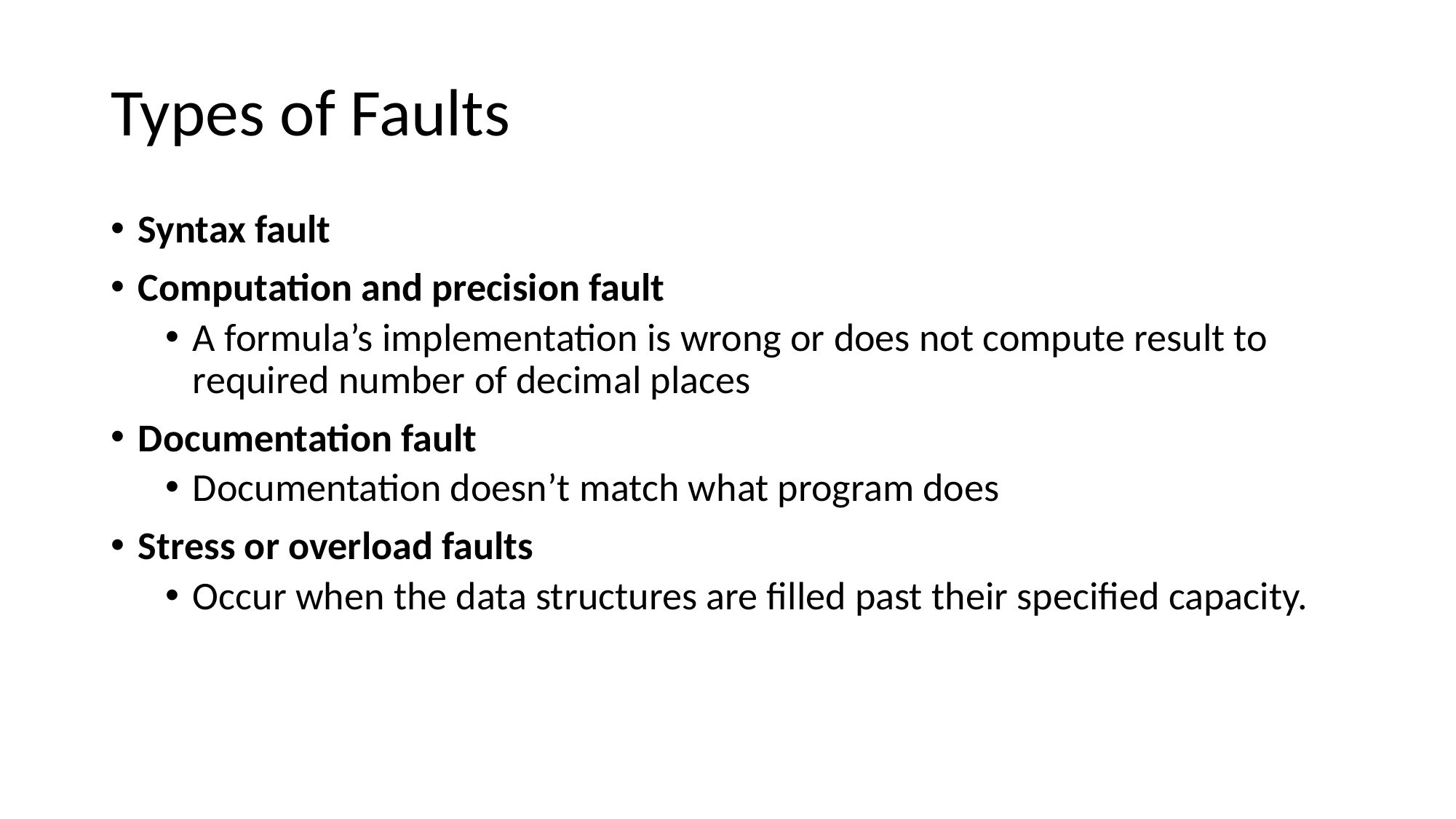

# Types of Faults
Syntax fault
Computation and precision fault
A formula’s implementation is wrong or does not compute result to required number of decimal places
Documentation fault
Documentation doesn’t match what program does
Stress or overload faults
Occur when the data structures are filled past their specified capacity.